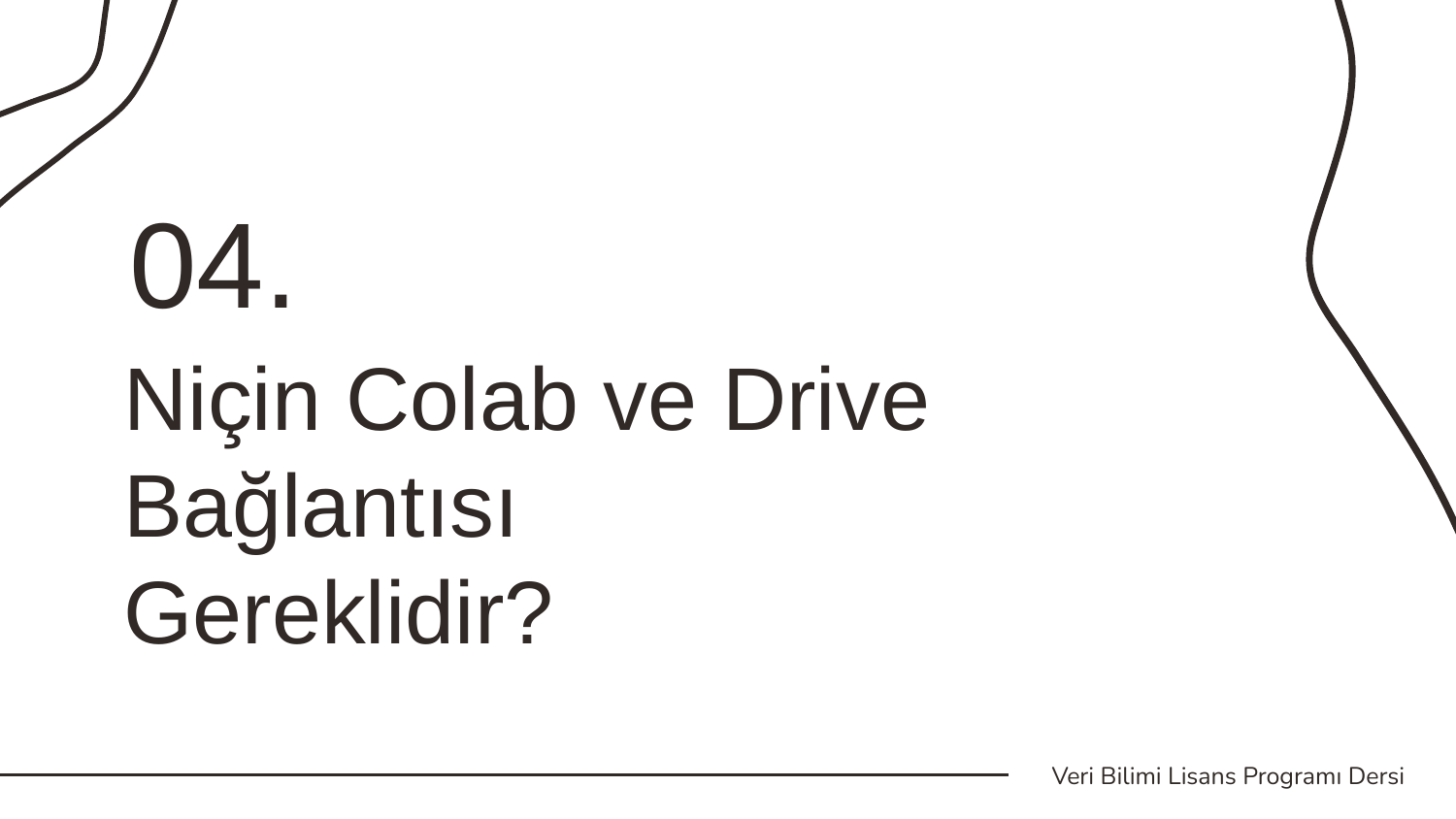

04.
# Niçin Colab ve Drive Bağlantısı Gereklidir?
Veri Bilimi Lisans Programı Dersi